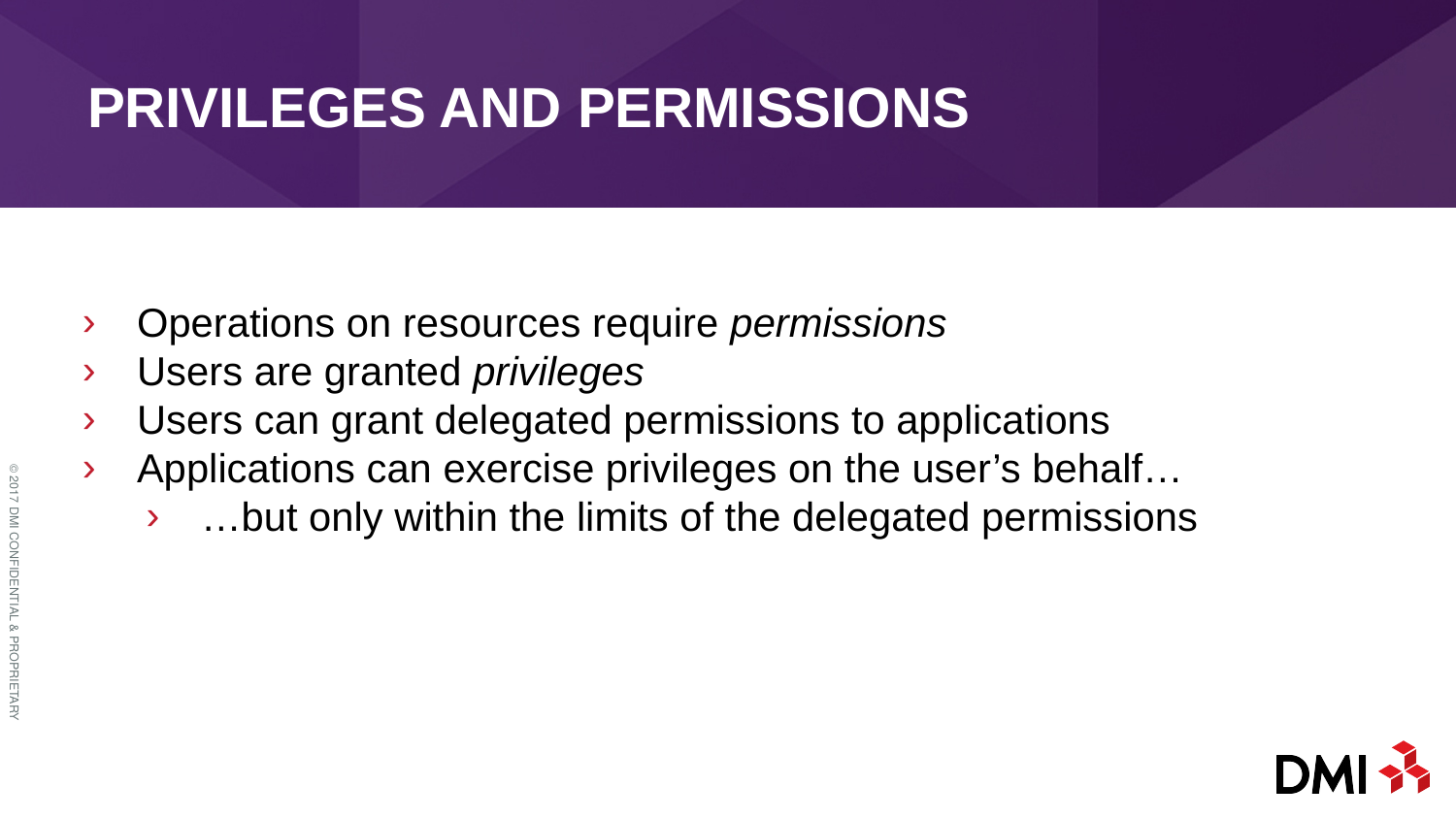

# Privileges and Permissions
Operations on resources require permissions
Users are granted privileges
Users can grant delegated permissions to applications
Applications can exercise privileges on the user’s behalf…
…but only within the limits of the delegated permissions